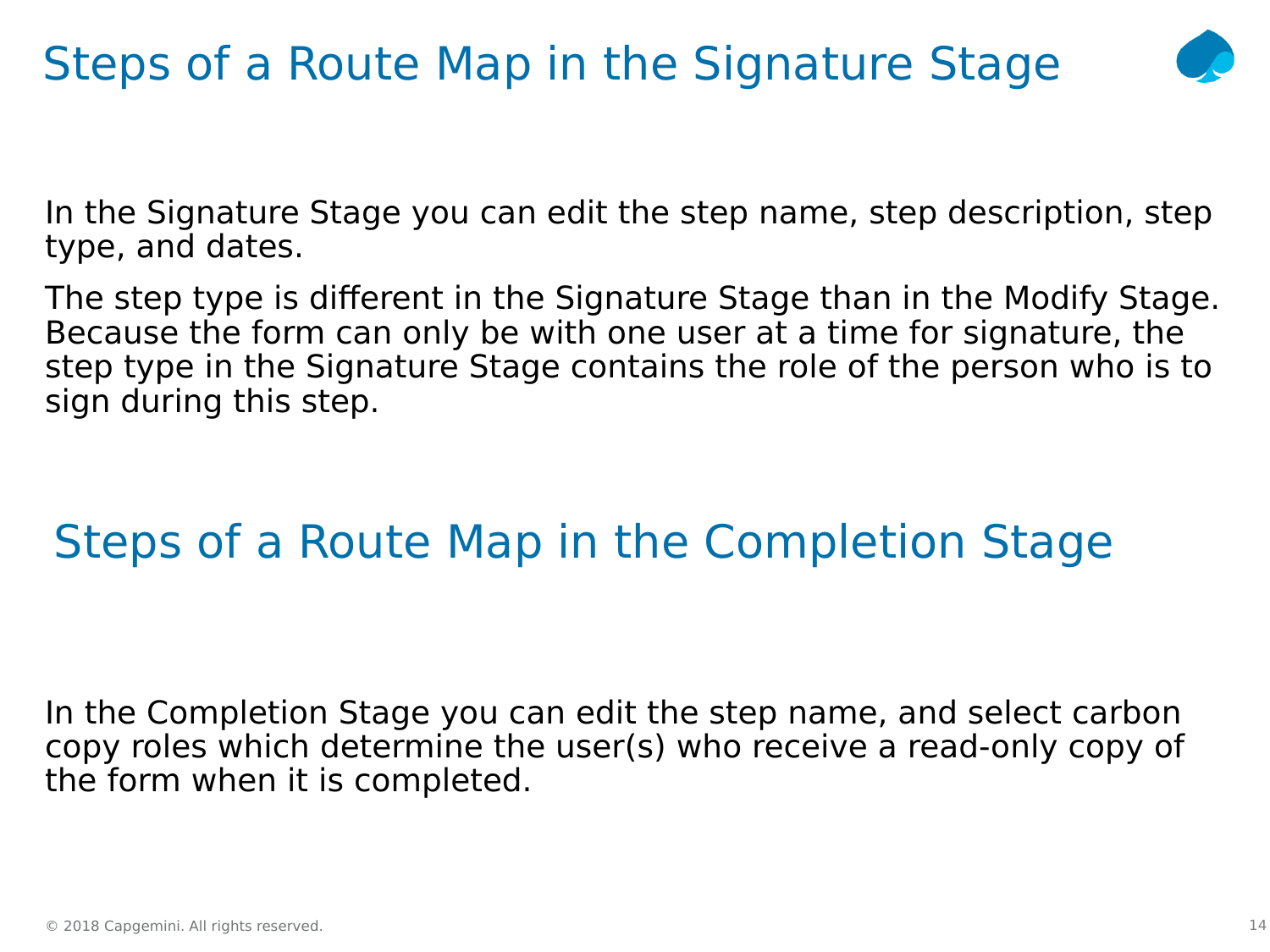

# Steps of a Route Map in the Signature Stage
In the Signature Stage you can edit the step name, step description, step type, and dates.
The step type is different in the Signature Stage than in the Modify Stage. Because the form can only be with one user at a time for signature, the step type in the Signature Stage contains the role of the person who is to sign during this step.

In the Completion Stage you can edit the step name, and select carbon copy roles which determine the user(s) who receive a read-only copy of the form when it is completed.

Steps of a Route Map in the Completion Stage